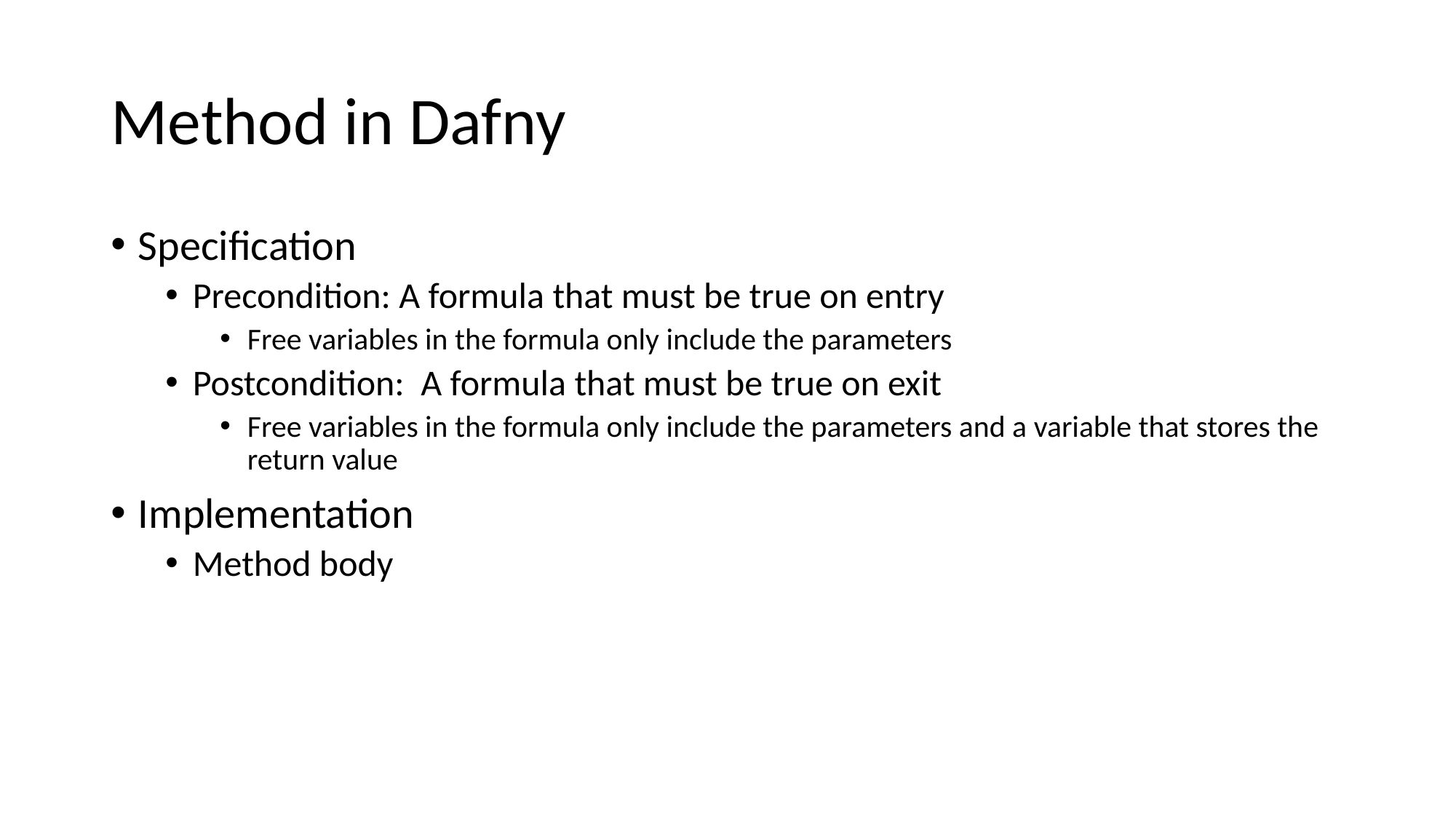

# Method in Dafny
Specification
Precondition: A formula that must be true on entry
Free variables in the formula only include the parameters
Postcondition:  A formula that must be true on exit
Free variables in the formula only include the parameters and a variable that stores the return value
Implementation
Method body